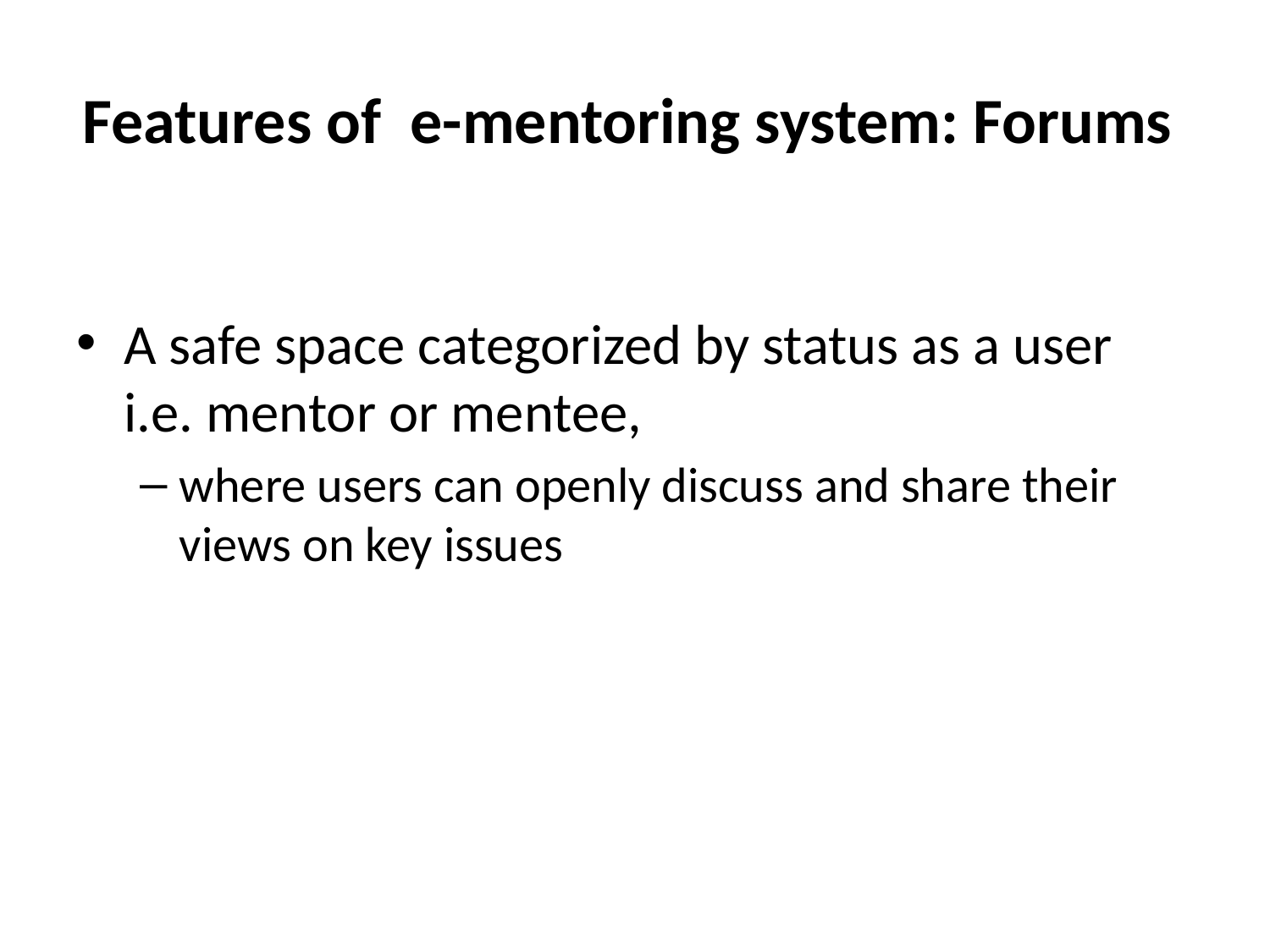

# Features of  e-mentoring system: Forums

A safe space categorized by status as a user i.e. mentor or mentee,
where users can openly discuss and share their views on key issues